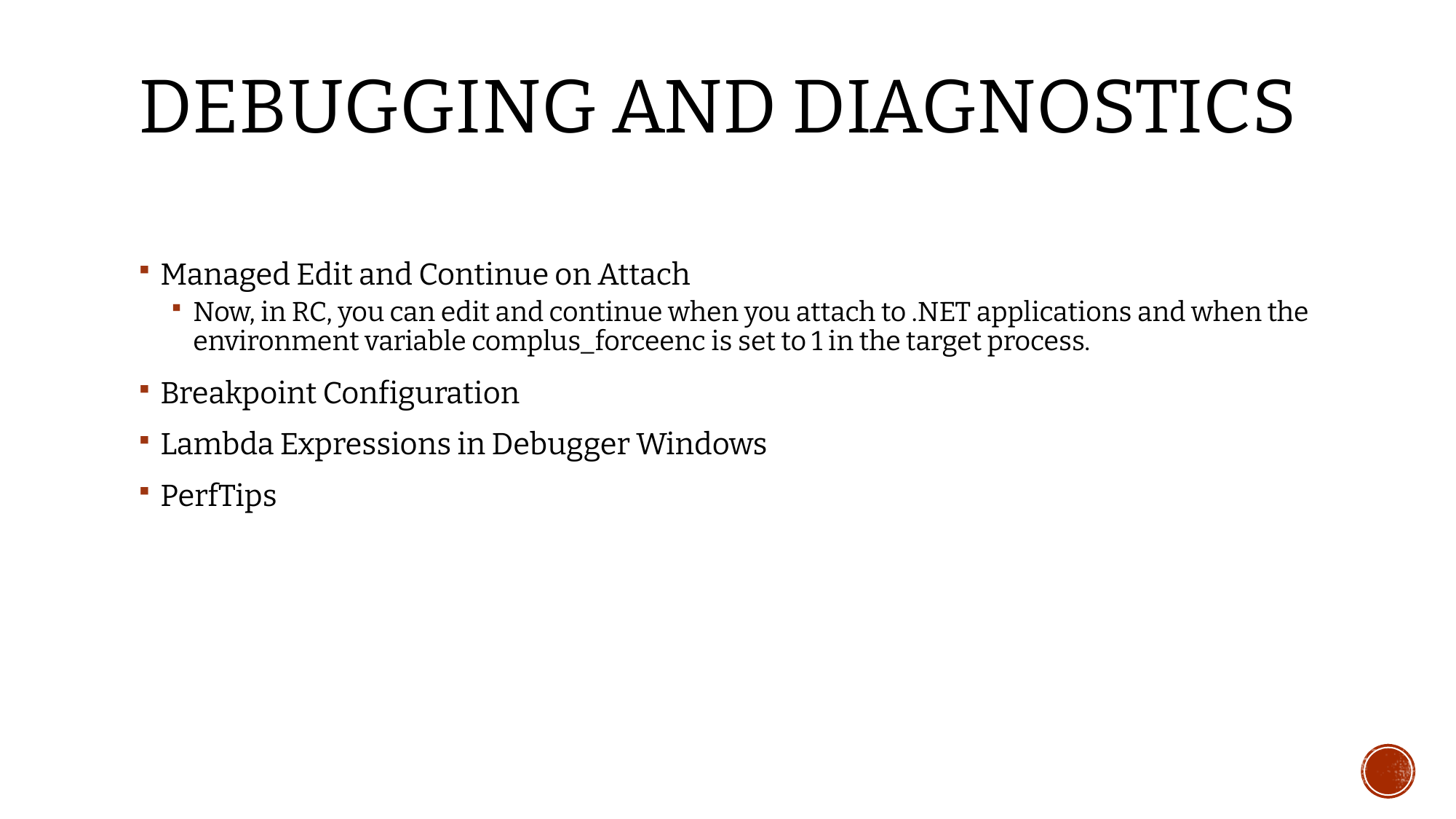

# Debugging and Diagnostics
Managed Edit and Continue on Attach
Now, in RC, you can edit and continue when you attach to .NET applications and when the environment variable complus_forceenc is set to 1 in the target process.
Breakpoint Configuration
Lambda Expressions in Debugger Windows
PerfTips